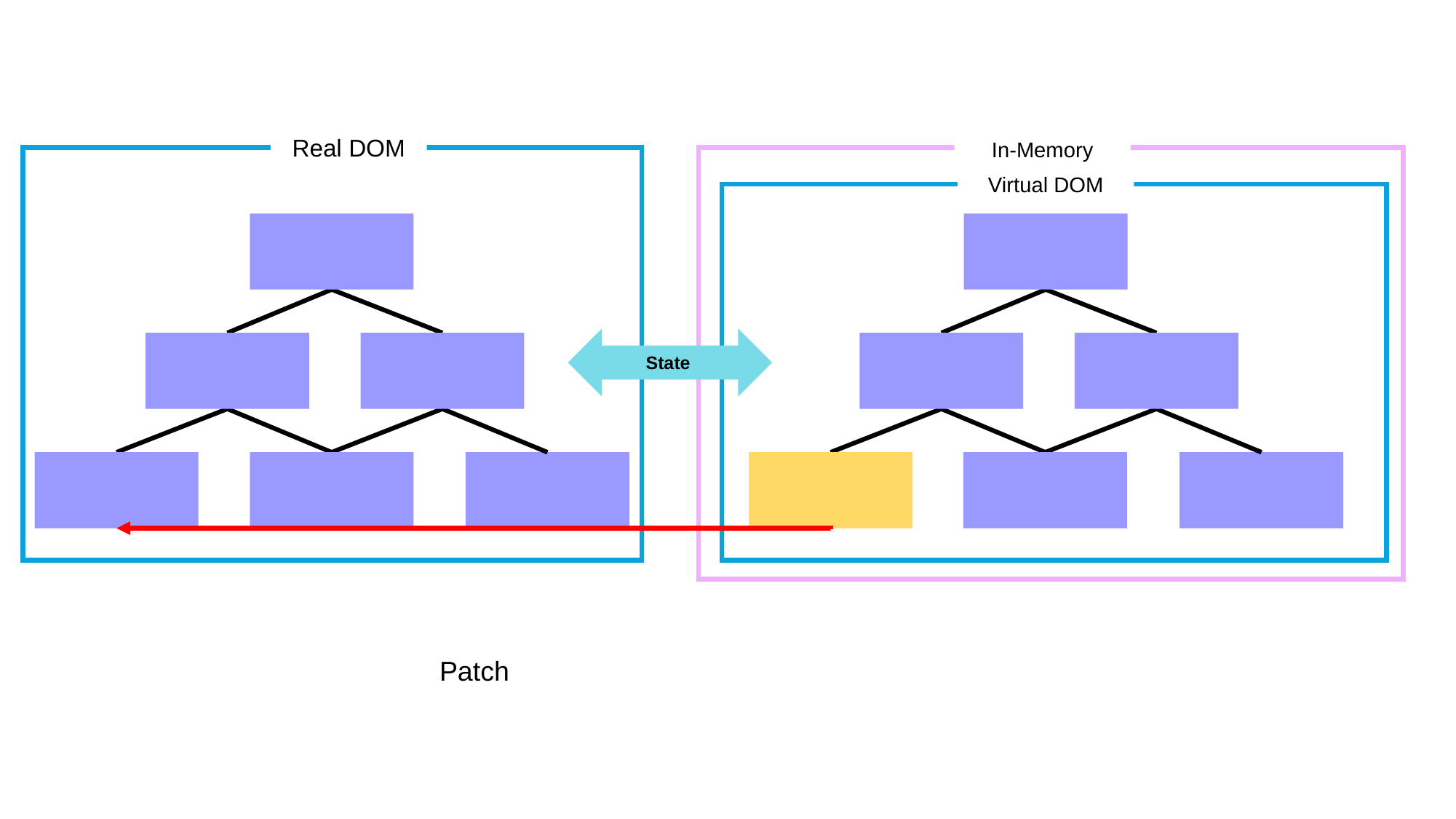

Real DOM
In-Memory

Virtual DOM

State

Patch